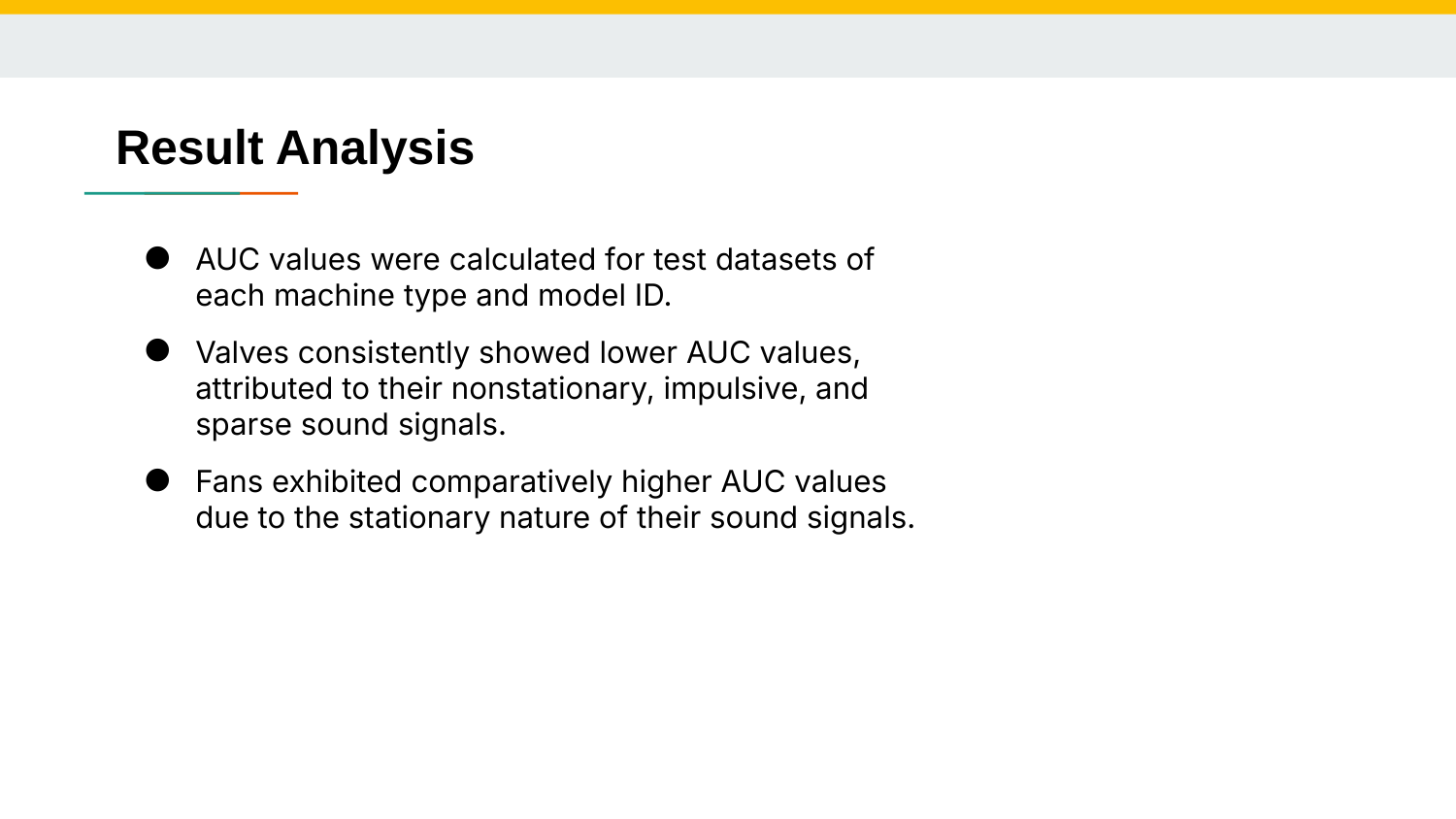

# Result Analysis

AUC values were calculated for test datasets of each machine type and model ID.
Valves consistently showed lower AUC values, attributed to their nonstationary, impulsive, and sparse sound signals.
Fans exhibited comparatively higher AUC values due to the stationary nature of their sound signals.